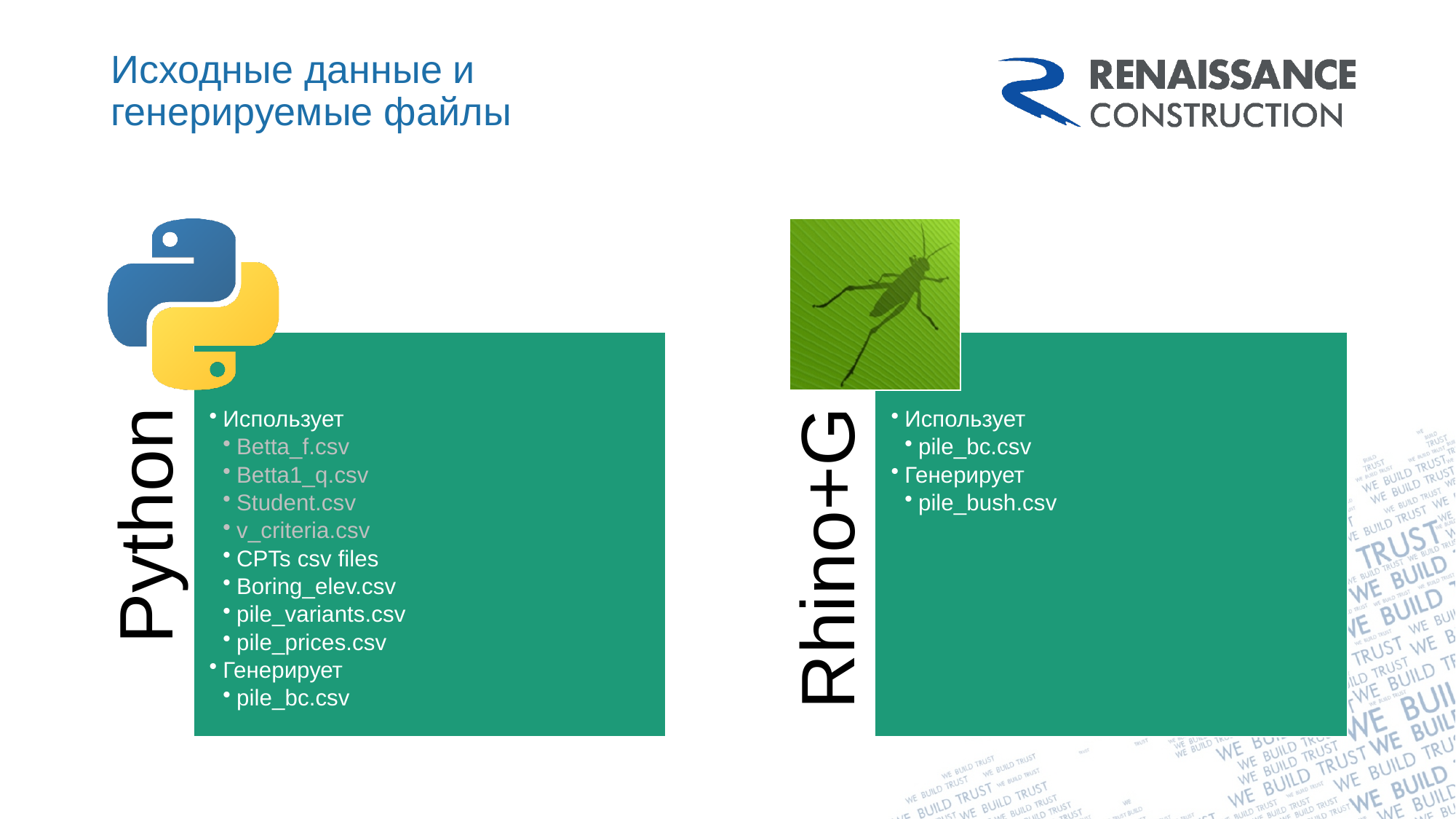

# Исходные данные и генерируемые файлы
Python
Использует
Betta_f.csv
Betta1_q.csv
Student.csv
v_criteria.csv
CPTs csv files
Boring_elev.csv
pile_variants.csv
pile_prices.csv
Генерирует
pile_bc.csv
Rhino+GH
Использует
pile_bc.csv
Генерирует
pile_bush.csv